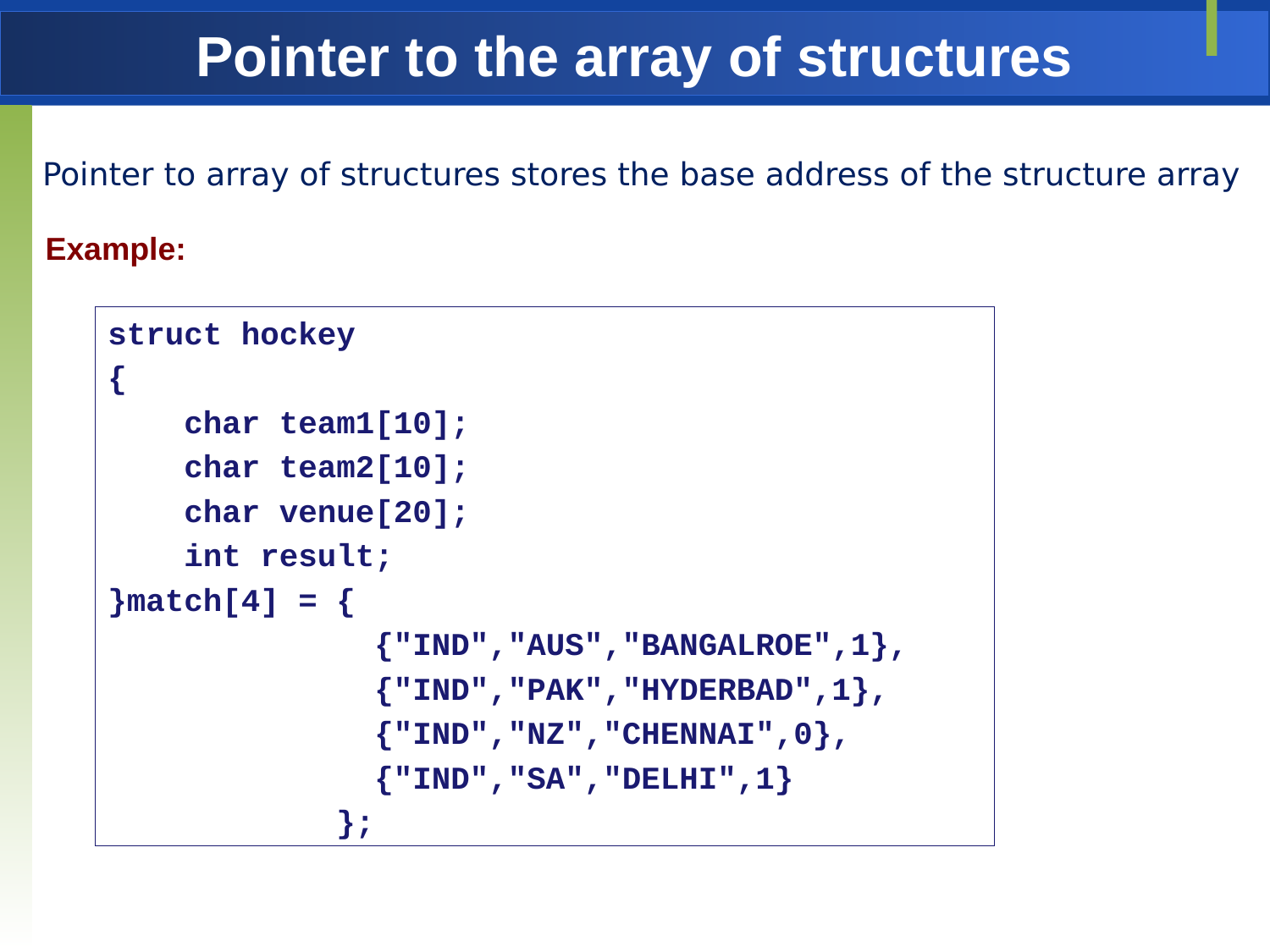

# Pointer to the array of structures
Pointer to array of structures stores the base address of the structure array
Example:
struct hockey
{
    char team1[10];
    char team2[10];
    char venue[20];
    int result;
}match[4] = {
              {"IND","AUS","BANGALROE",1},
              {"IND","PAK","HYDERBAD",1},
              {"IND","NZ","CHENNAI",0},
              {"IND","SA","DELHI",1}
            };